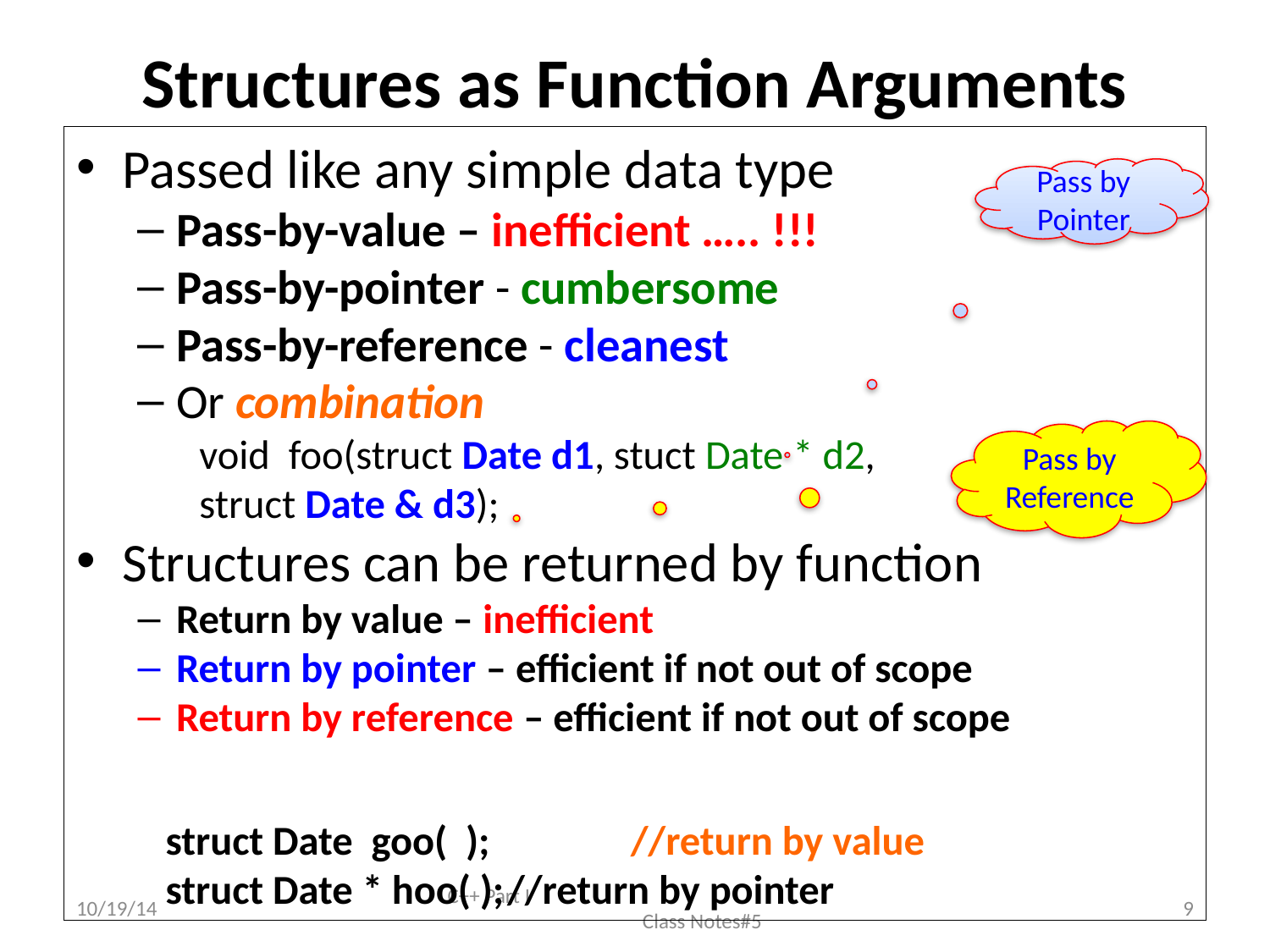

# Structures as Function Arguments
Passed like any simple data type
Pass-by-value – inefficient ….. !!!
Pass-by-pointer - cumbersome
Pass-by-reference - cleanest
Or combination
void  foo(struct Date d1, stuct Date * d2,
struct Date & d3);
Structures can be returned by function
Return by value – inefficient
Return by pointer – efficient if not out of scope
Return by reference – efficient if not out of scope

   struct Date  goo(  );  		//return by value
   struct Date * hoo( );			//return by pointer
Pass by Pointer
Pass by Reference
10/19/14
C++ Part I                                                                                         Class Notes#5
9